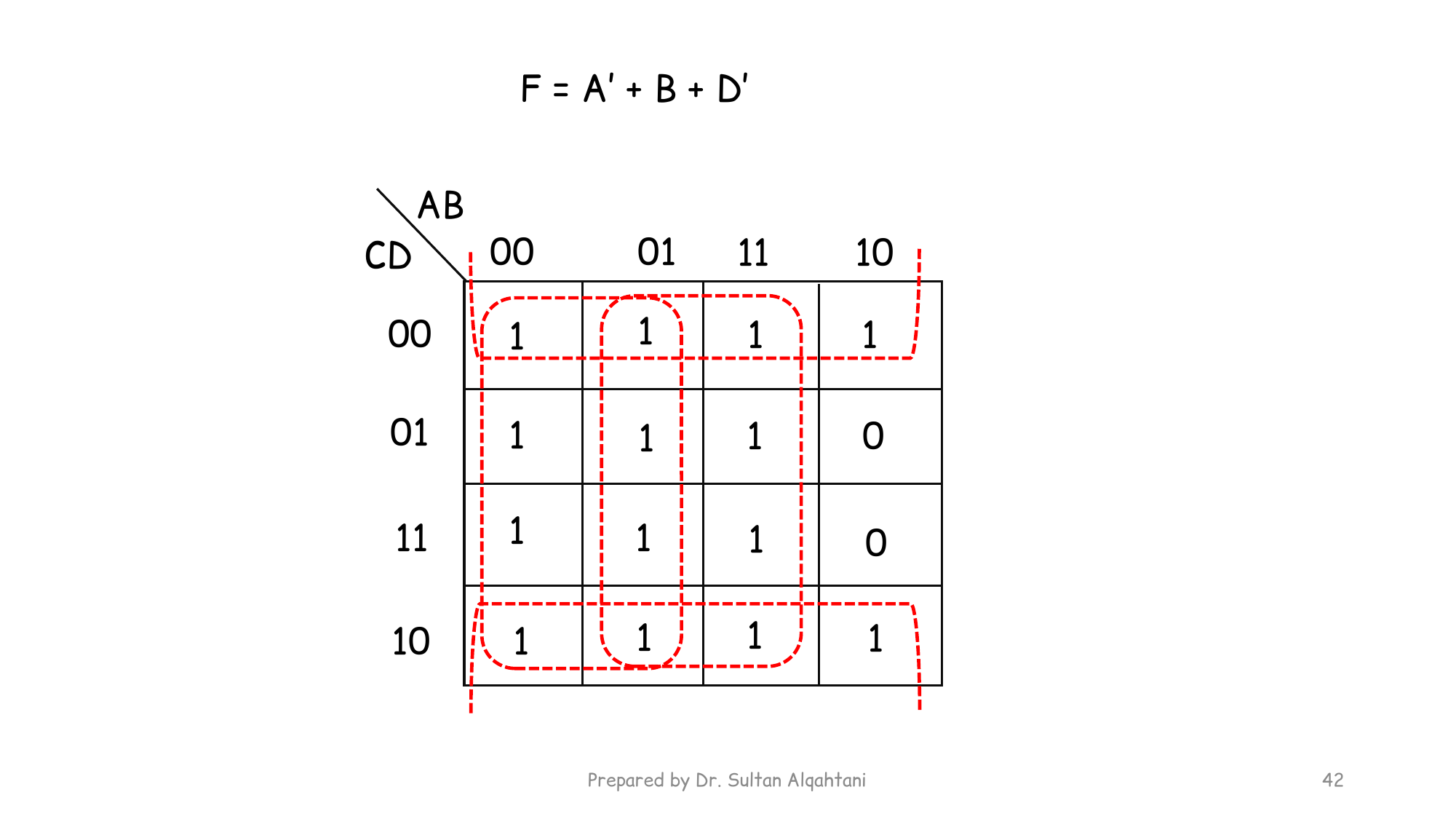

F = A’ + B + D’

AB
00
01
10
11
CD

1
00
1
1
1

01
1
1
0
1

1
11
1
1
0
1
1
1
1
10
Prepared by Dr. Sultan Alqahtani
42